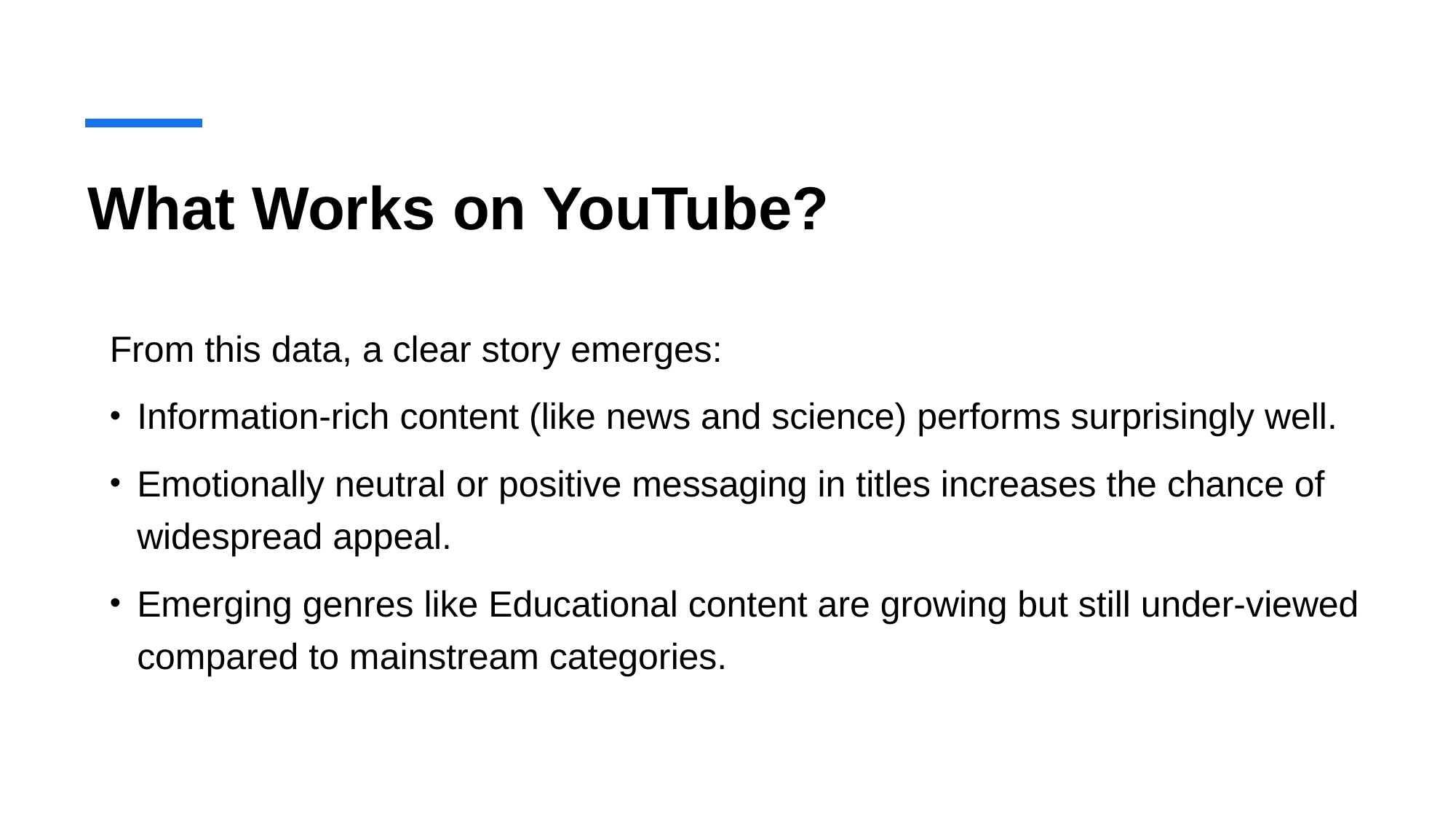

# What Works on YouTube?
From this data, a clear story emerges:
Information-rich content (like news and science) performs surprisingly well.
Emotionally neutral or positive messaging in titles increases the chance of widespread appeal.
Emerging genres like Educational content are growing but still under-viewed compared to mainstream categories.